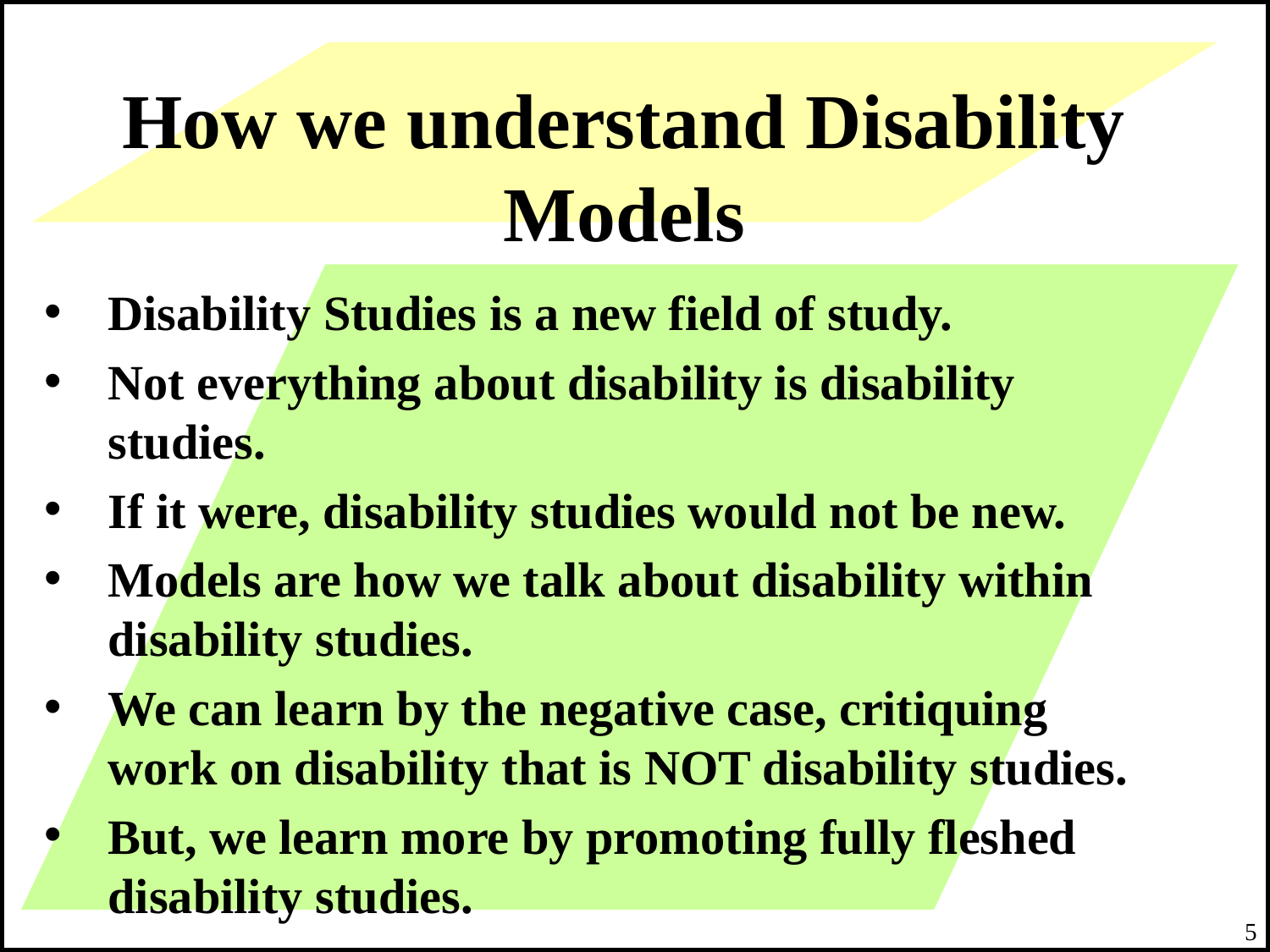

# How we understand Disability Models

Disability Studies is a new field of study.
Not everything about disability is disability studies.
If it were, disability studies would not be new.
Models are how we talk about disability within disability studies.
We can learn by the negative case, critiquing work on disability that is NOT disability studies.
But, we learn more by promoting fully fleshed disability studies.

5